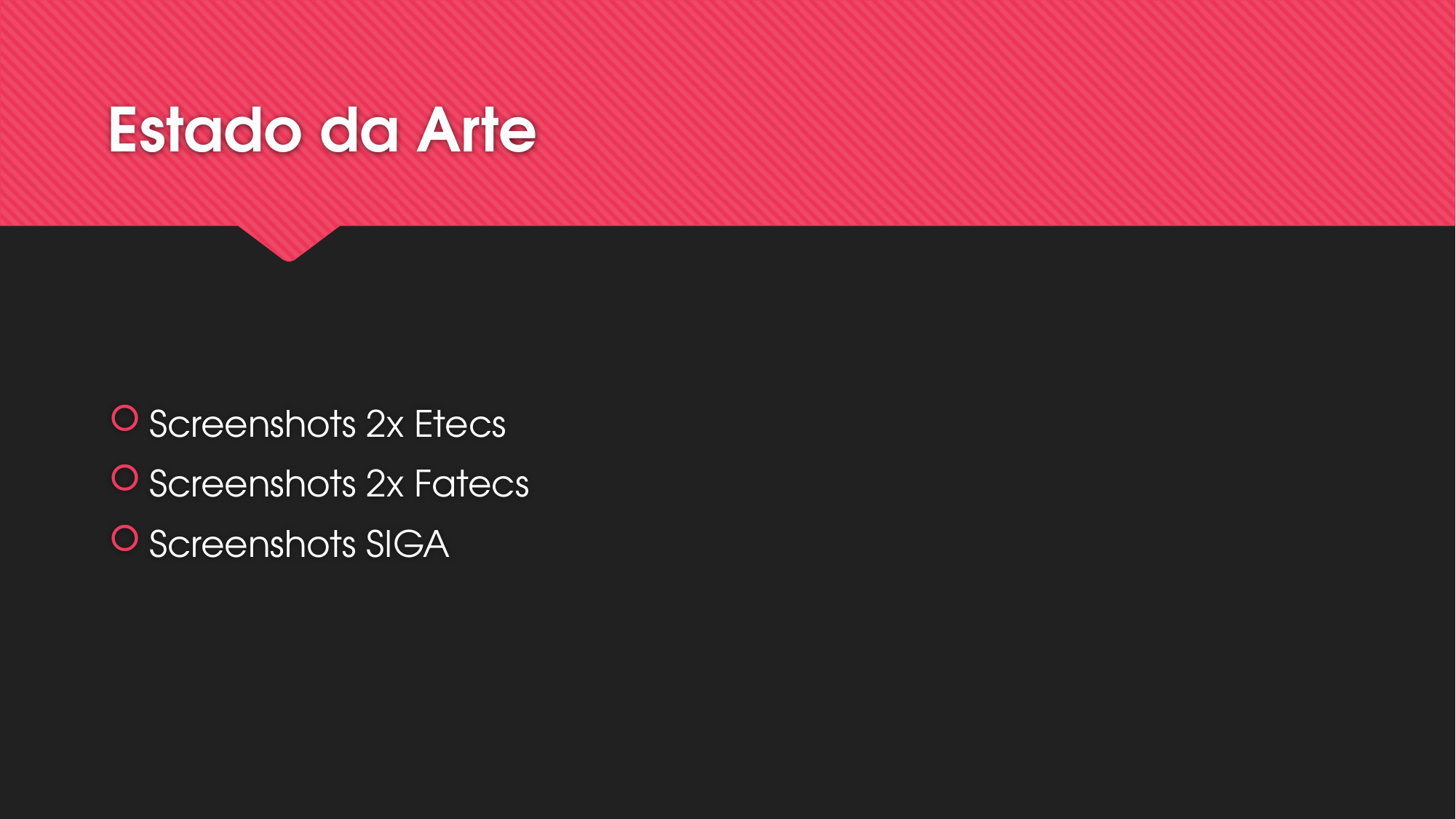

# Estado da Arte
Screenshots 2x Etecs
Screenshots 2x Fatecs
Screenshots SIGA